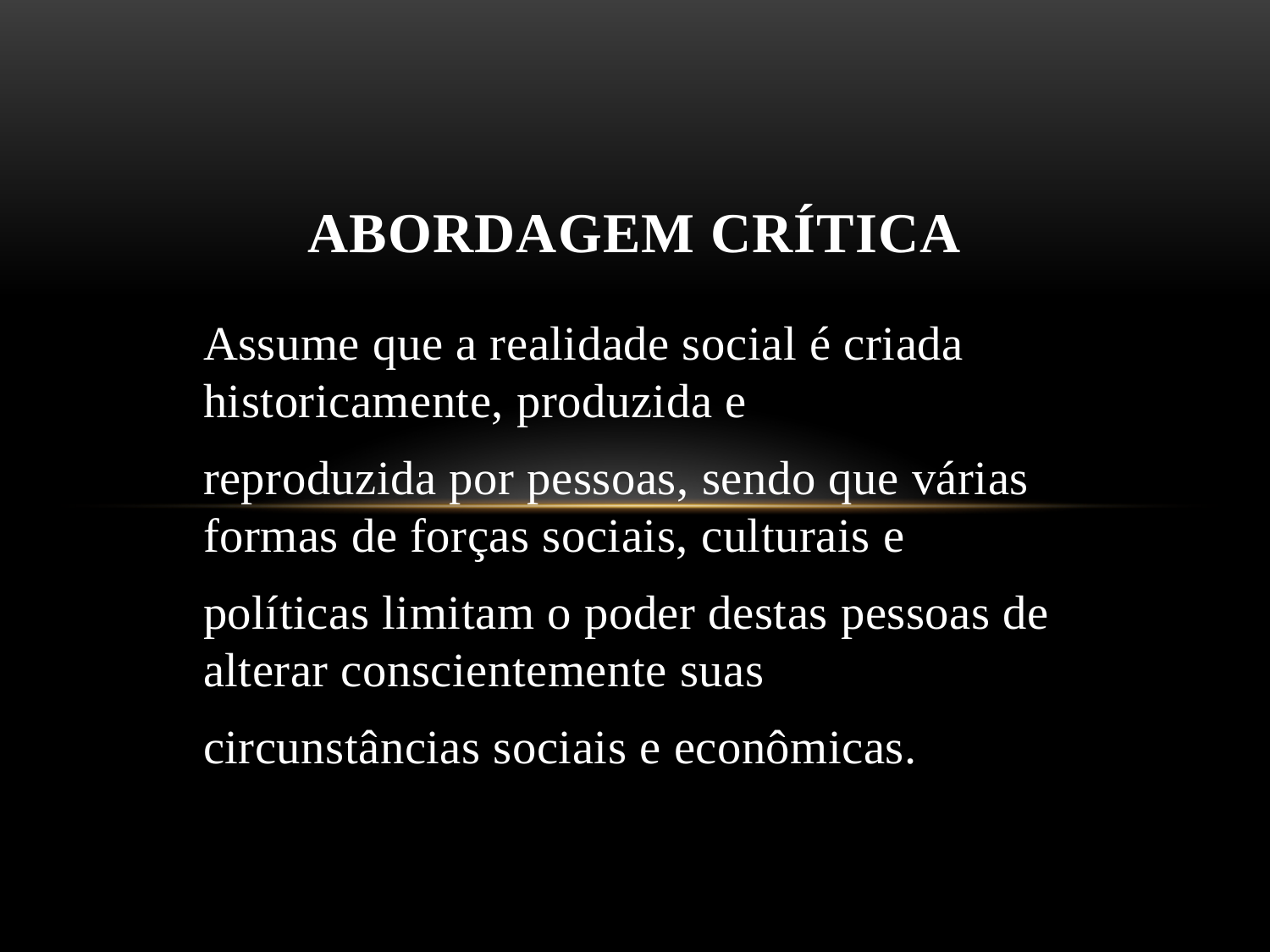

# Abordagem Crítica
Assume que a realidade social é criada historicamente, produzida e
reproduzida por pessoas, sendo que várias formas de forças sociais, culturais e
políticas limitam o poder destas pessoas de alterar conscientemente suas
circunstâncias sociais e econômicas.